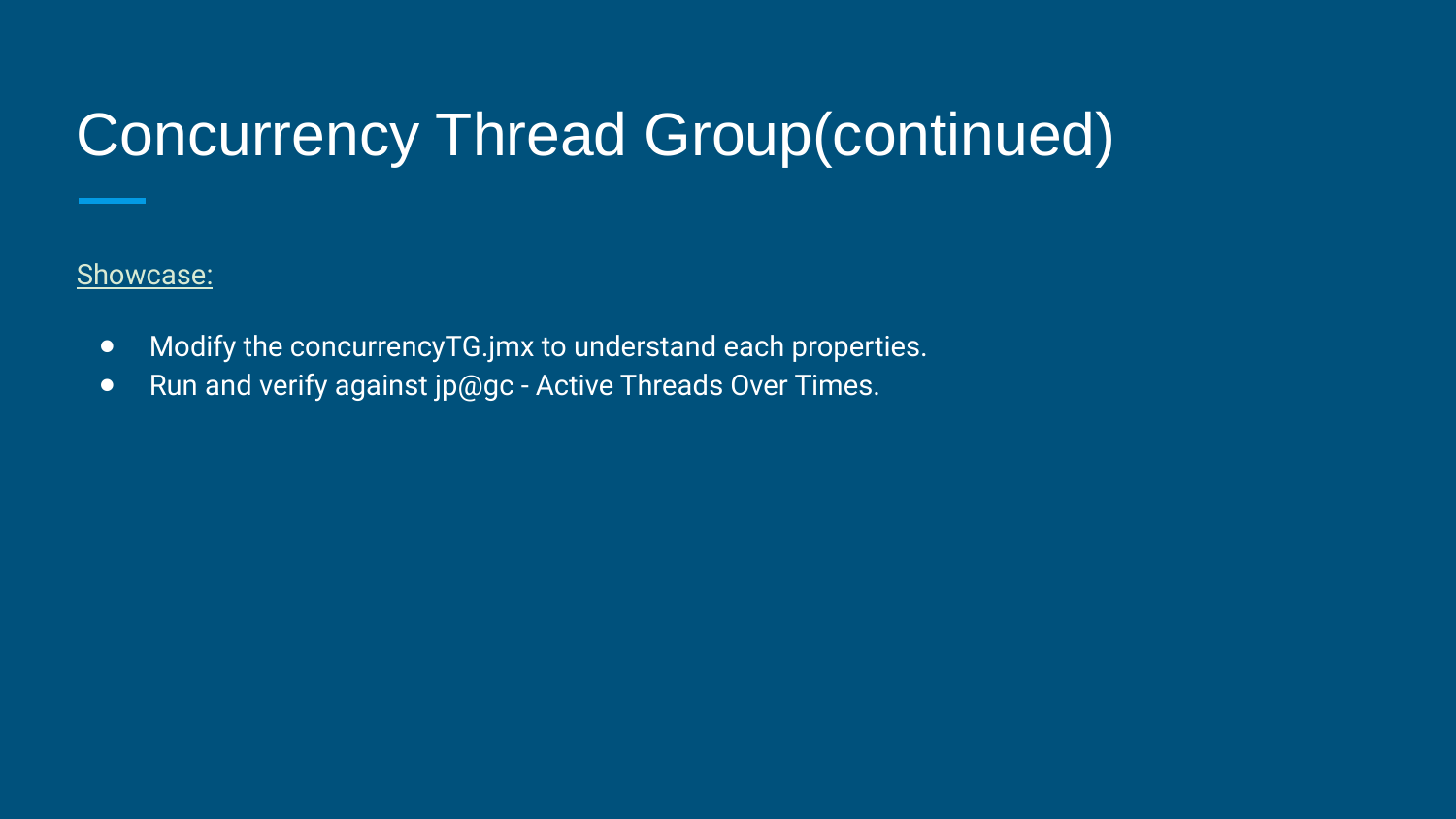

# Concurrency Thread Group(continued)
Showcase:
Modify the concurrencyTG.jmx to understand each properties.
Run and verify against jp@gc - Active Threads Over Times.